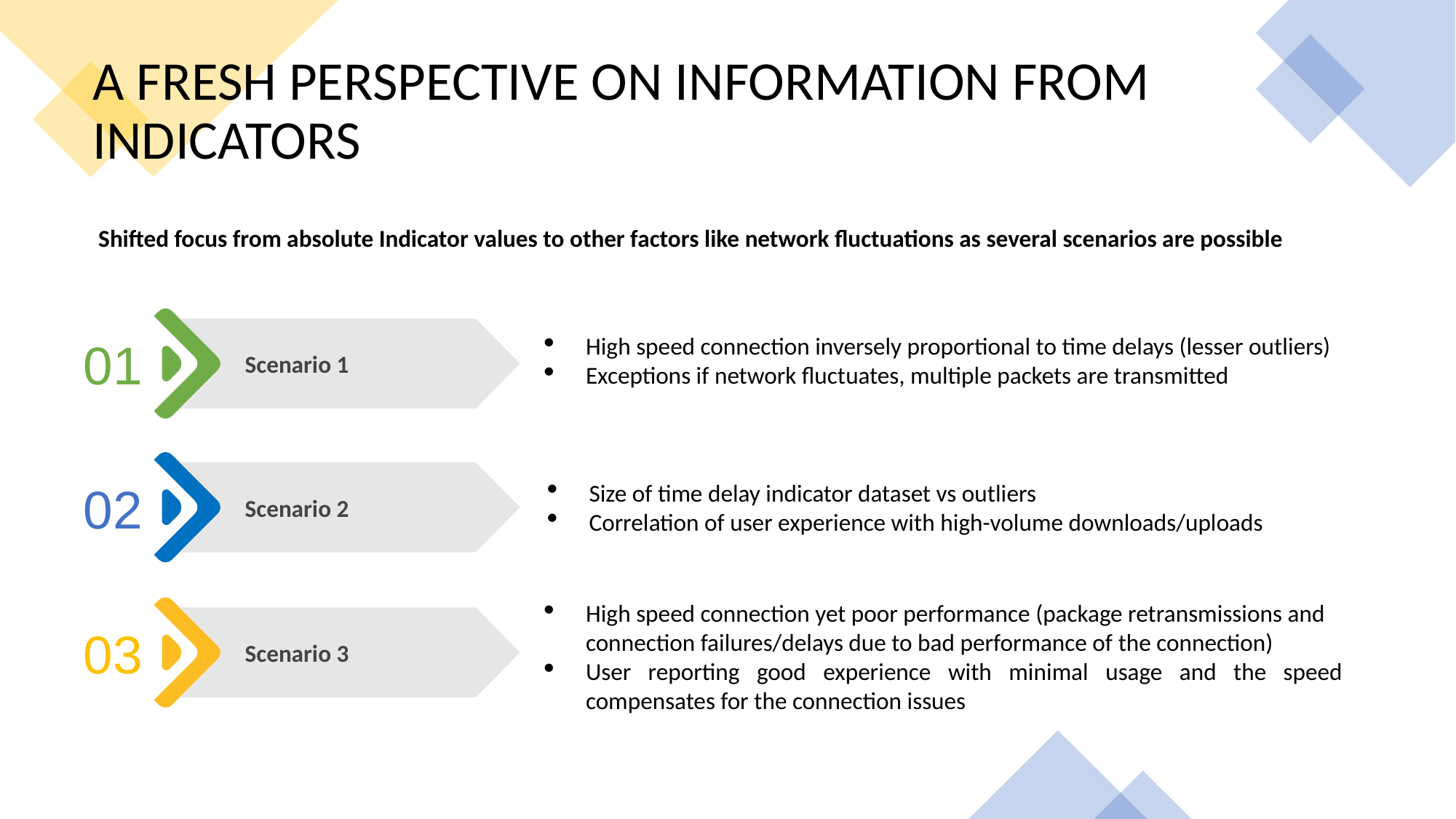

A FRESH PERSPECTIVE ON INFORMATION FROM INDICATORS

Shifted focus from absolute Indicator values to other factors like network fluctuations as several scenarios are possible

Scenario 1
01

High speed connection inversely proportional to time delays (lesser outliers)
Exceptions if network fluctuates, multiple packets are transmitted

Scenario 2
02

Size of time delay indicator dataset vs outliers
Correlation of user experience with high-volume downloads/uploads
High speed connection yet poor performance (package retransmissions and connection failures/delays due to bad performance of the connection)
User reporting good experience with minimal usage and the speed compensates for the connection issues

Scenario 3
03